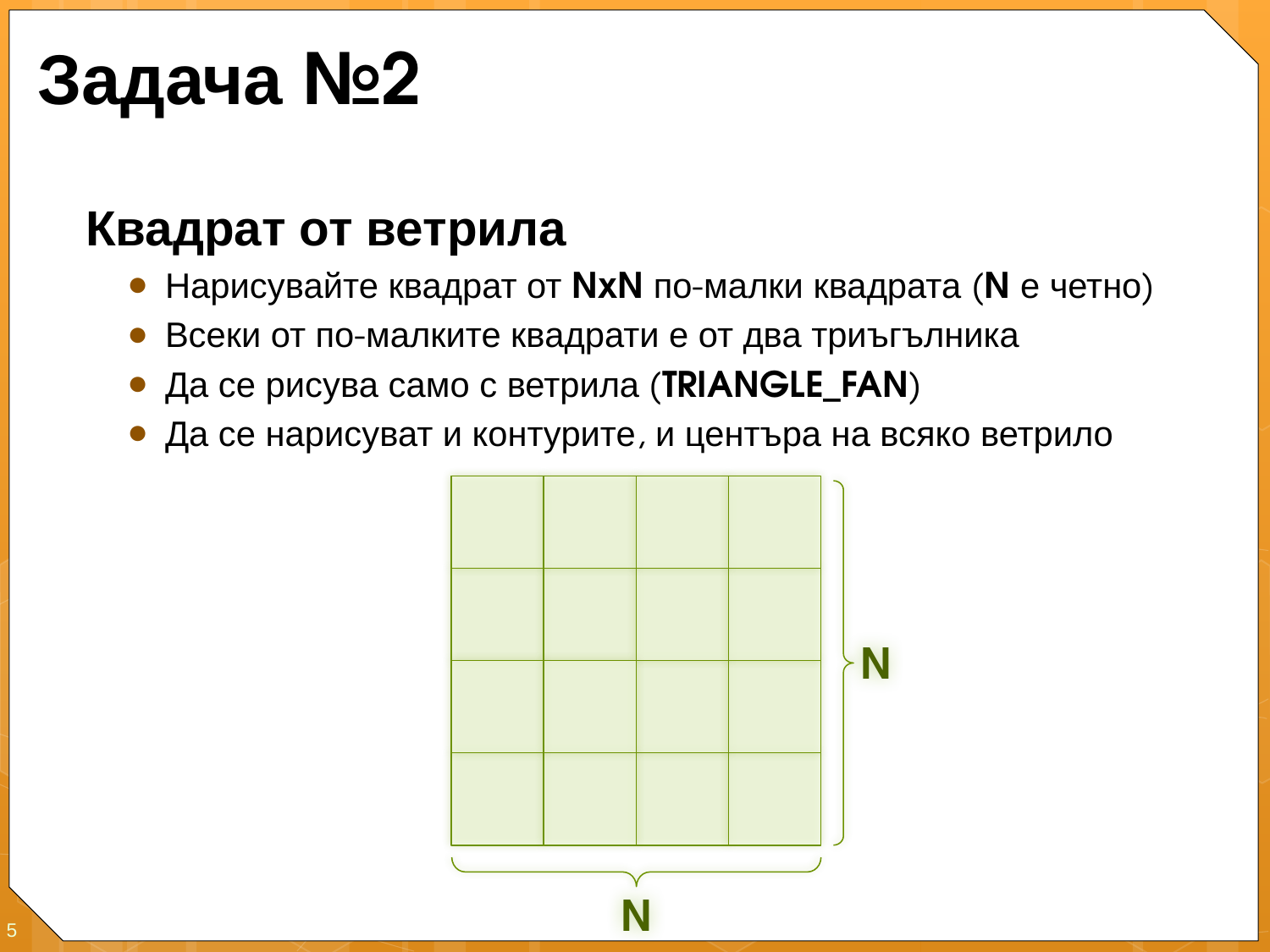

# Задача №2
Квадрат от ветрила
Нарисувайте квадрат от NxN по-малки квадрата (N е четно)
Всеки от по-малките квадрати е от два триъгълника
Да се рисува само с ветрила (TRIANGLE_FAN)
Да се нарисуват и контурите, и центъра на всяко ветрило

N

N